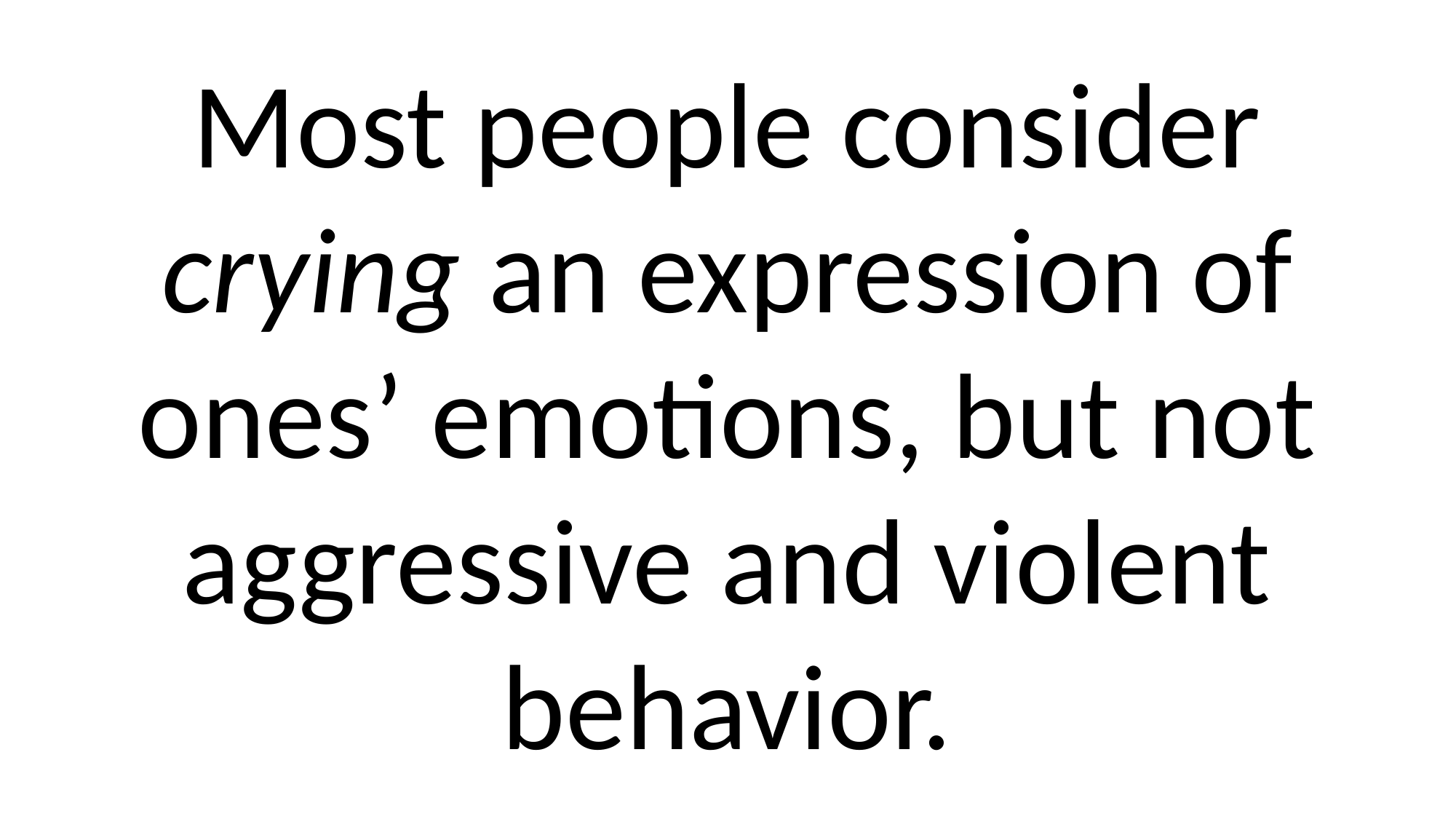

Most people consider crying an expression of ones’ emotions, but not aggressive and violent behavior.